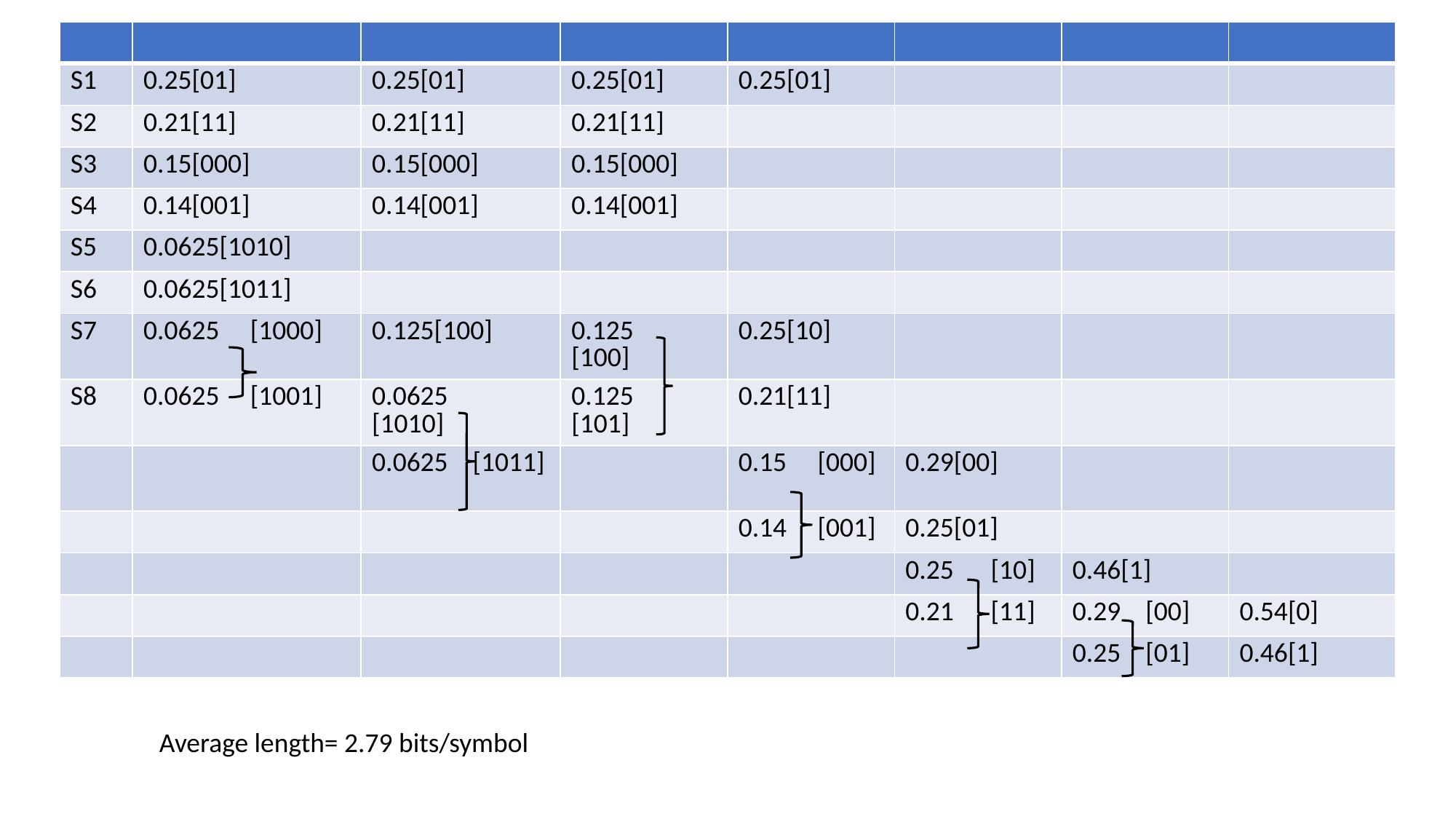

|  |  |  |  |  |  |  |  |
| --- | --- | --- | --- | --- | --- | --- | --- |
| S1 | 0.25[01] | 0.25[01] | 0.25[01] | 0.25[01] |  |  |  |
| S2 | 0.21[11] | 0.21[11] | 0.21[11] |  |  |  |  |
| S3 | 0.15[000] | 0.15[000] | 0.15[000] |  |  |  |  |
| S4 | 0.14[001] | 0.14[001] | 0.14[001] |  |  |  |  |
| S5 | 0.0625[1010] |  |  |  |  |  |  |
| S6 | 0.0625[1011] |  |  |  |  |  |  |
| S7 | 0.0625 [1000] | 0.125[100] | 0.125 [100] | 0.25[10] |  |  |  |
| S8 | 0.0625 [1001] | 0.0625 [1010] | 0.125 [101] | 0.21[11] |  |  |  |
|  |  | 0.0625 [1011] |  | 0.15 [000] | 0.29[00] |  |  |
|  |  |  |  | 0.14 [001] | 0.25[01] |  |  |
|  |  |  |  |  | 0.25 [10] | 0.46[1] |  |
|  |  |  |  |  | 0.21 [11] | 0.29 [00] | 0.54[0] |
|  |  |  |  |  |  | 0.25 [01] | 0.46[1] |

Average length= 2.79 bits/symbol